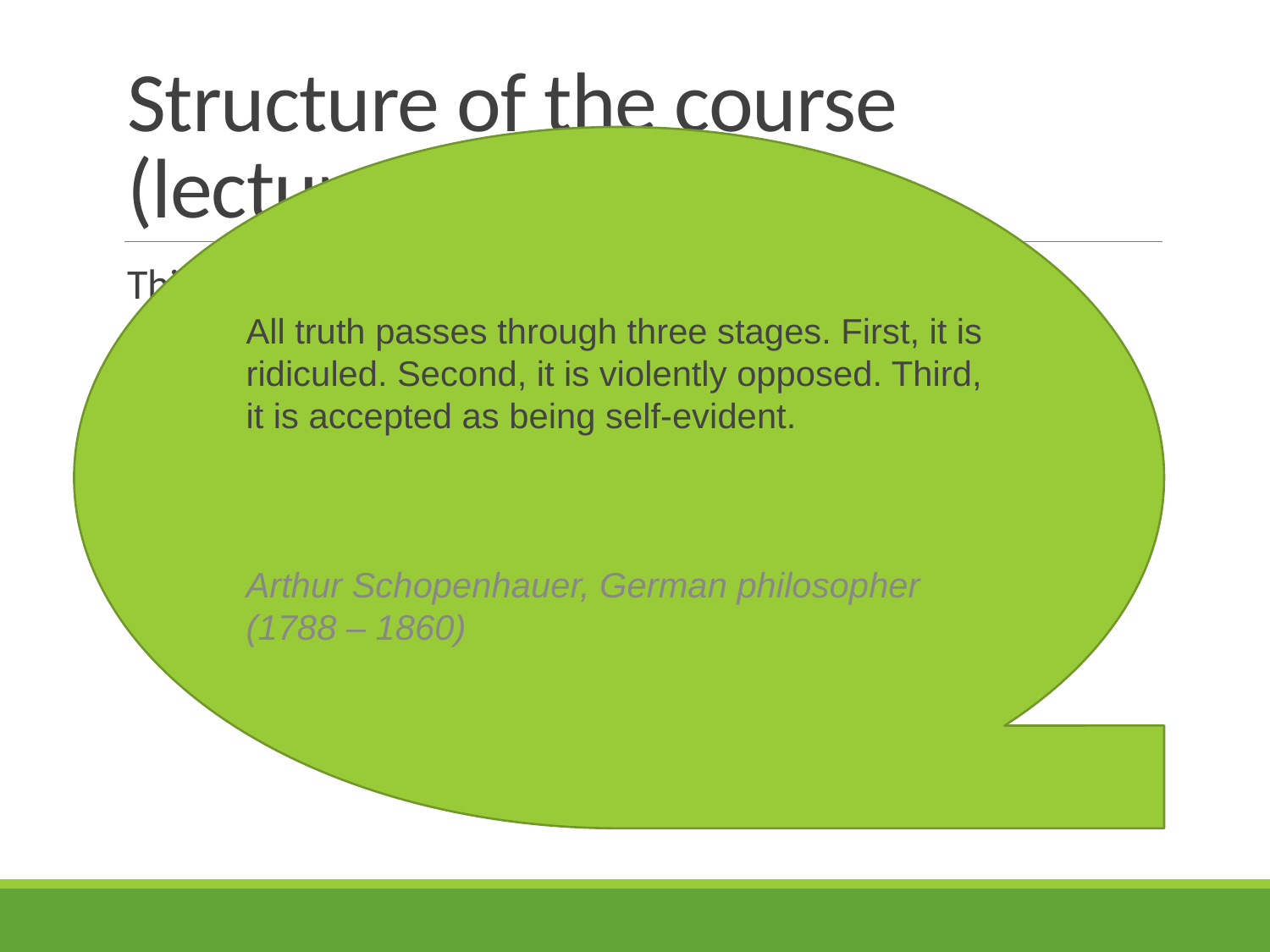

# Structure of the course (lectures)
All truth passes through three stages. First, it is ridiculed. Second, it is violently opposed. Third, it is accepted as being self-evident.

Arthur Schopenhauer, German philosopher (1788 – 1860)
This course is ‘learning-by-doing’ oriented.
Lectures:
Present key knowledge through numerical examples, this helps the assimilation of the theory.
Q&As are a fundamental part of the learning process!